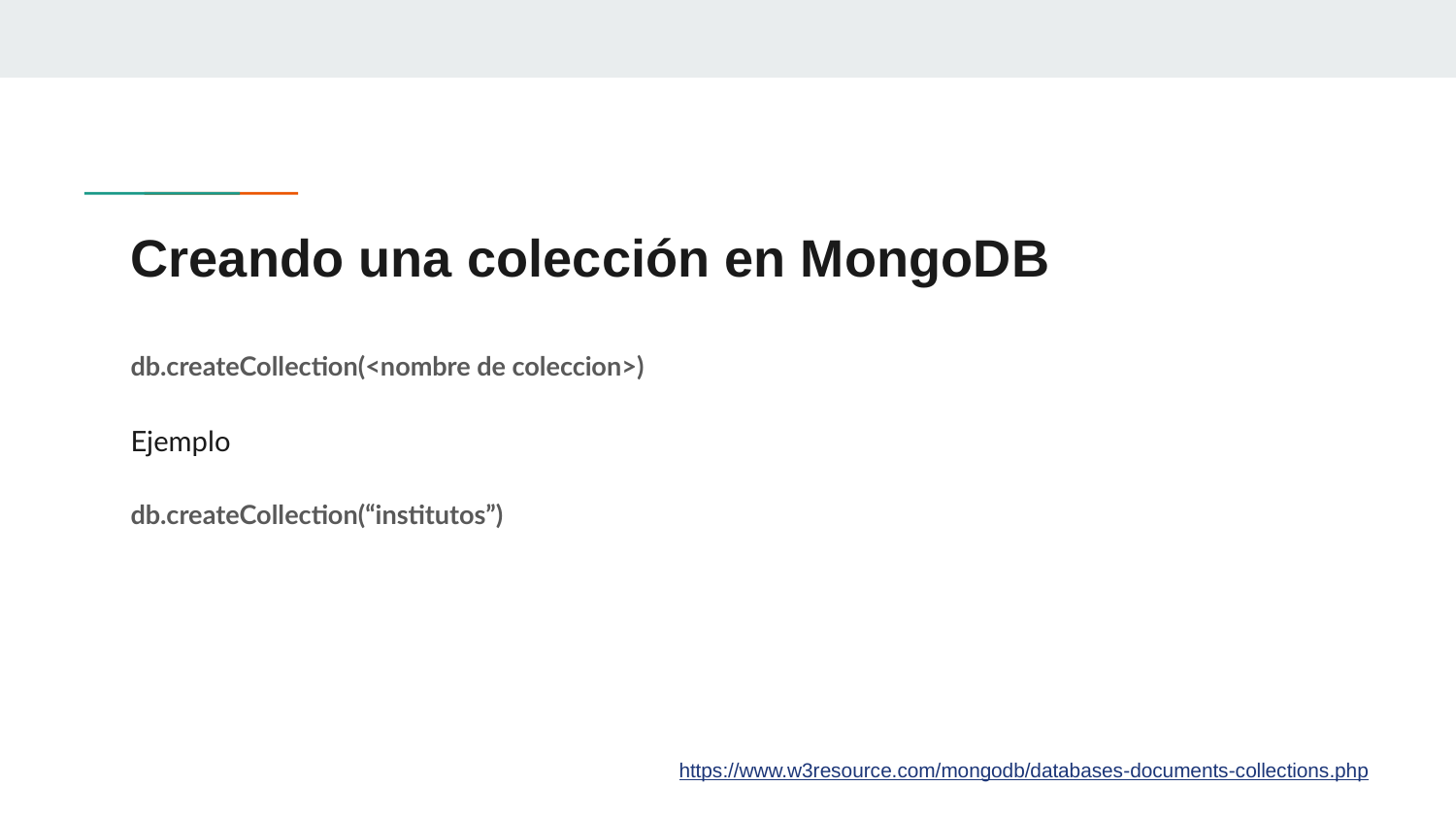

# Creando una colección en MongoDB
db.createCollection(<nombre de coleccion>)

Ejemplo

db.createCollection(“institutos”)
https://www.w3resource.com/mongodb/databases-documents-collections.php